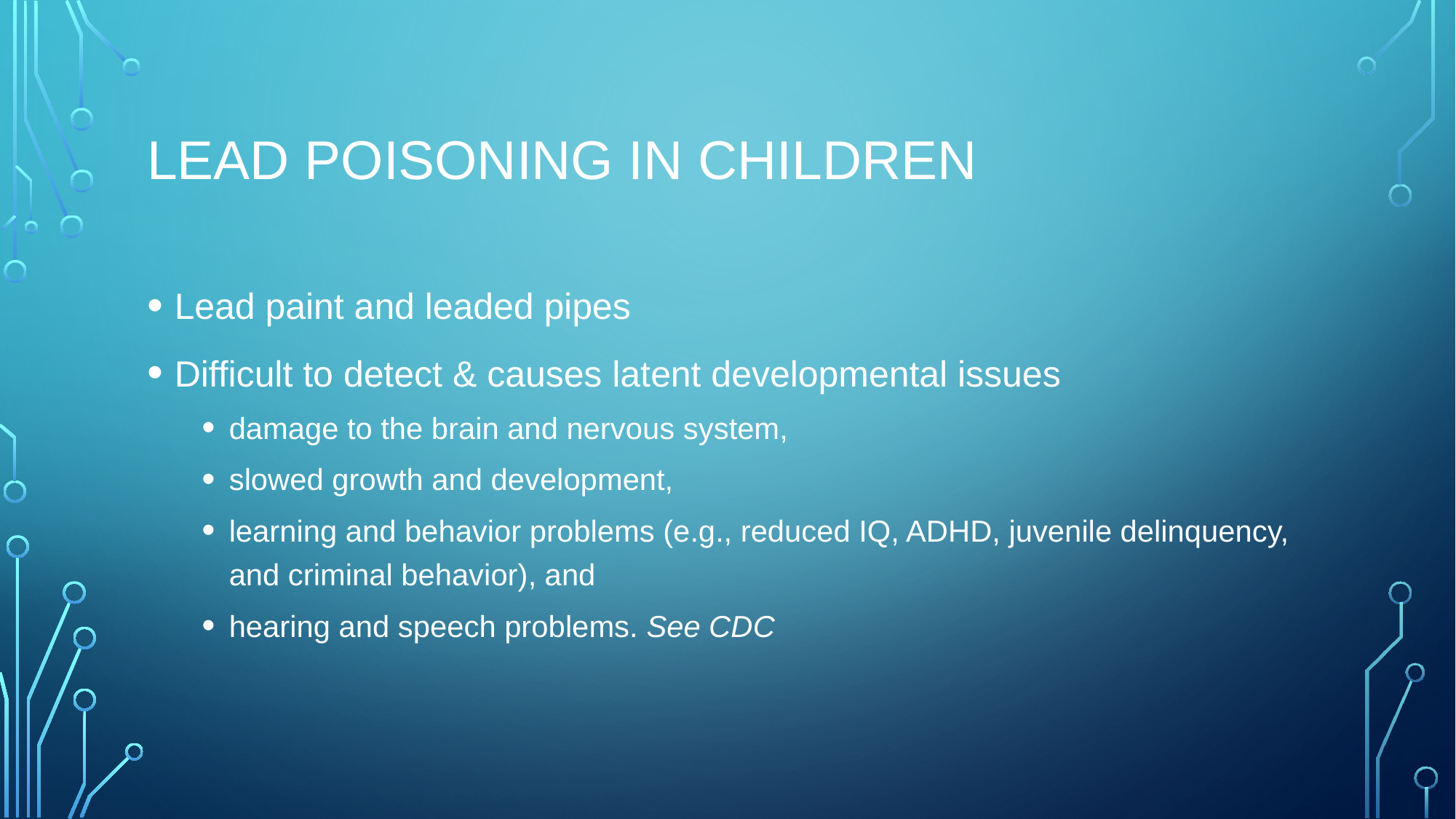

# Lead Poisoning in Children
Lead paint and leaded pipes
Difficult to detect & causes latent developmental issues
damage to the brain and nervous system,
slowed growth and development,
learning and behavior problems (e.g., reduced IQ, ADHD, juvenile delinquency, and criminal behavior), and
hearing and speech problems. See CDC